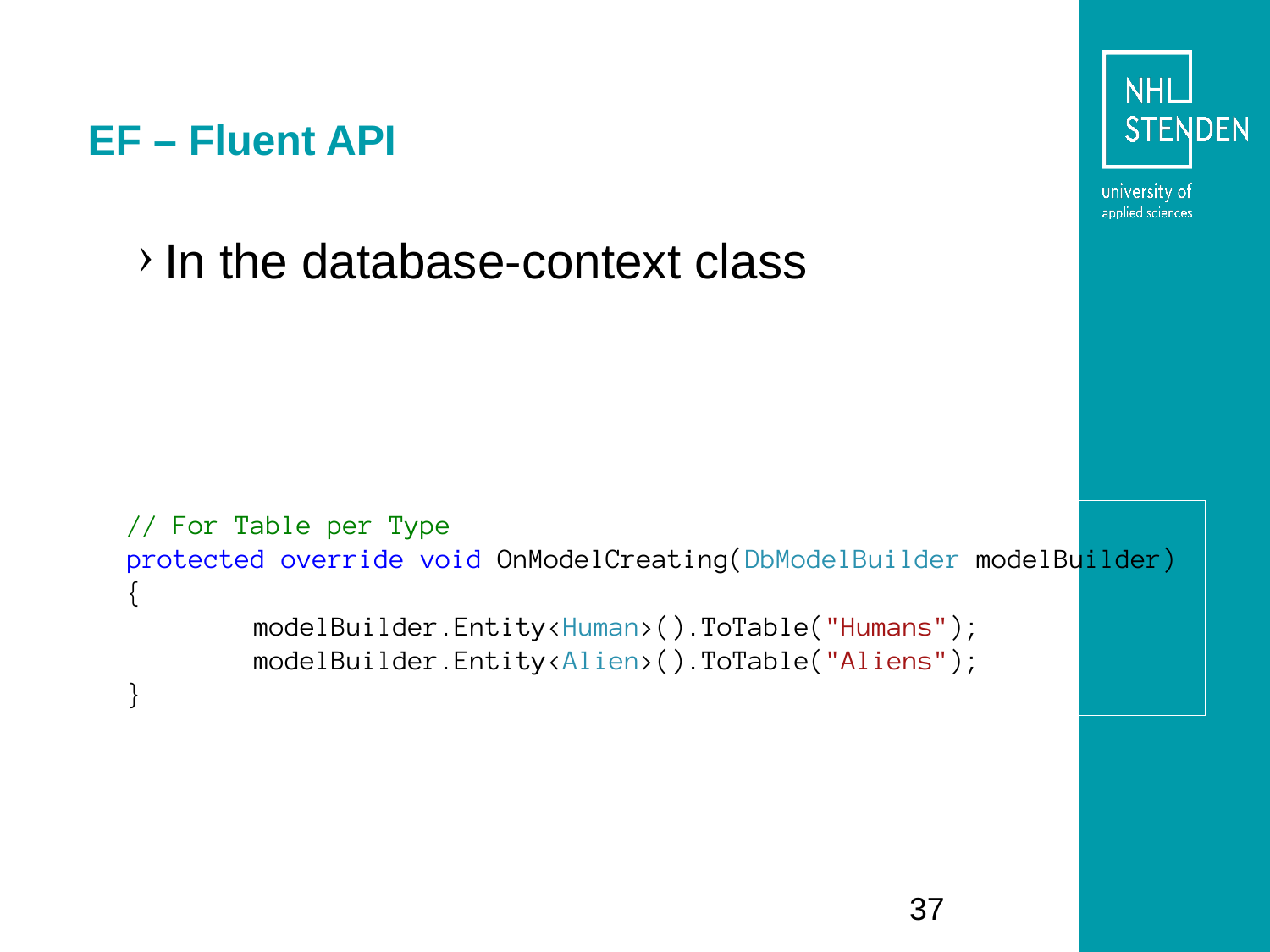

# EF – Fluent API
In the database-context class
// For Table per Type
protected override void OnModelCreating(DbModelBuilder modelBuilder)
{
	modelBuilder.Entity<Human>().ToTable("Humans");
	modelBuilder.Entity<Alien>().ToTable("Aliens");
}
37